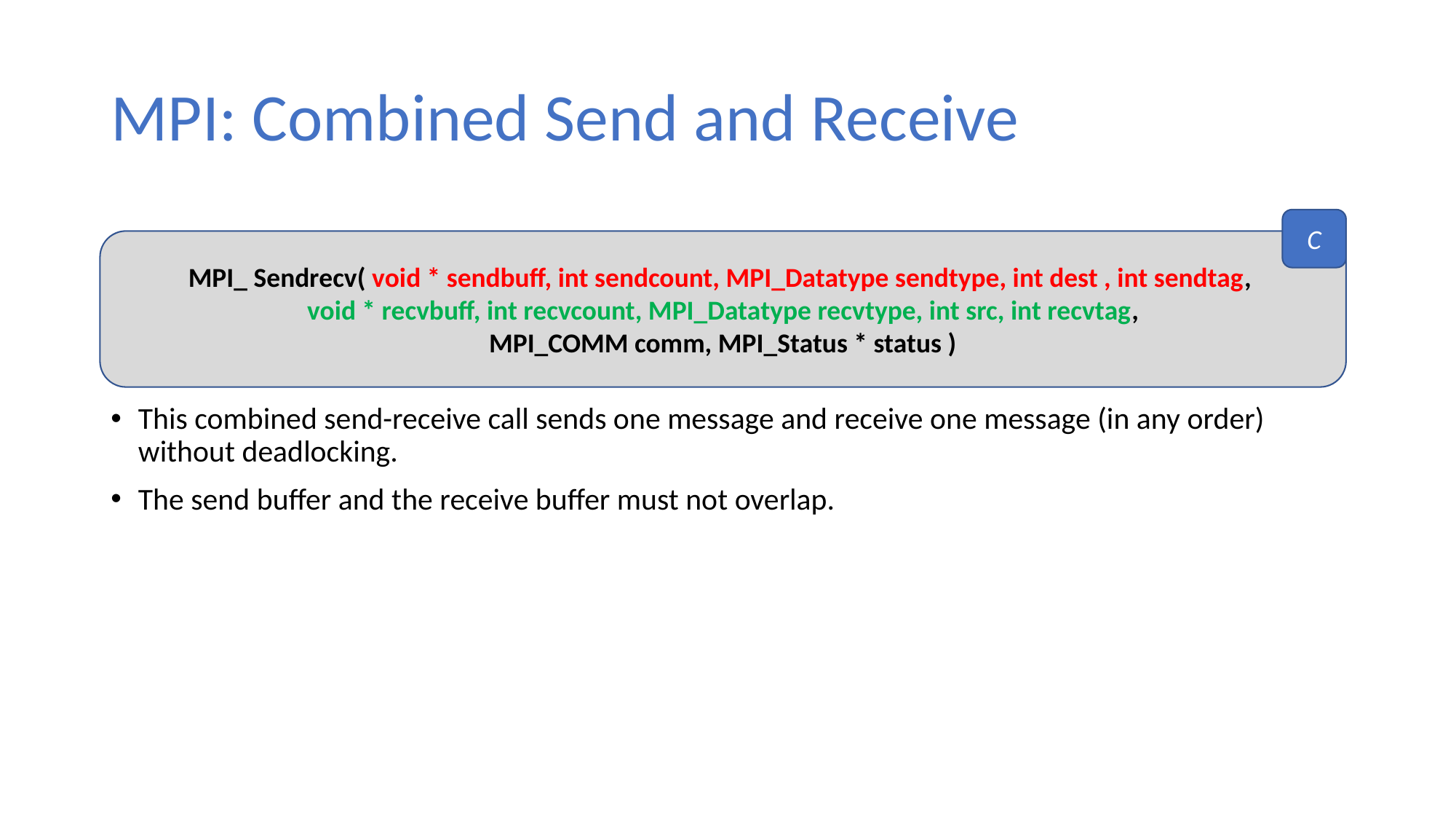

# MPI: Combined Send and Receive

This combined send-receive call sends one message and receive one message (in any order) without deadlocking.
The send buffer and the receive buffer must not overlap.
C
MPI_ Sendrecv( void * sendbuff, int sendcount, MPI_Datatype sendtype, int dest , int sendtag,
void * recvbuff, int recvcount, MPI_Datatype recvtype, int src, int recvtag,
MPI_COMM comm, MPI_Status * status )